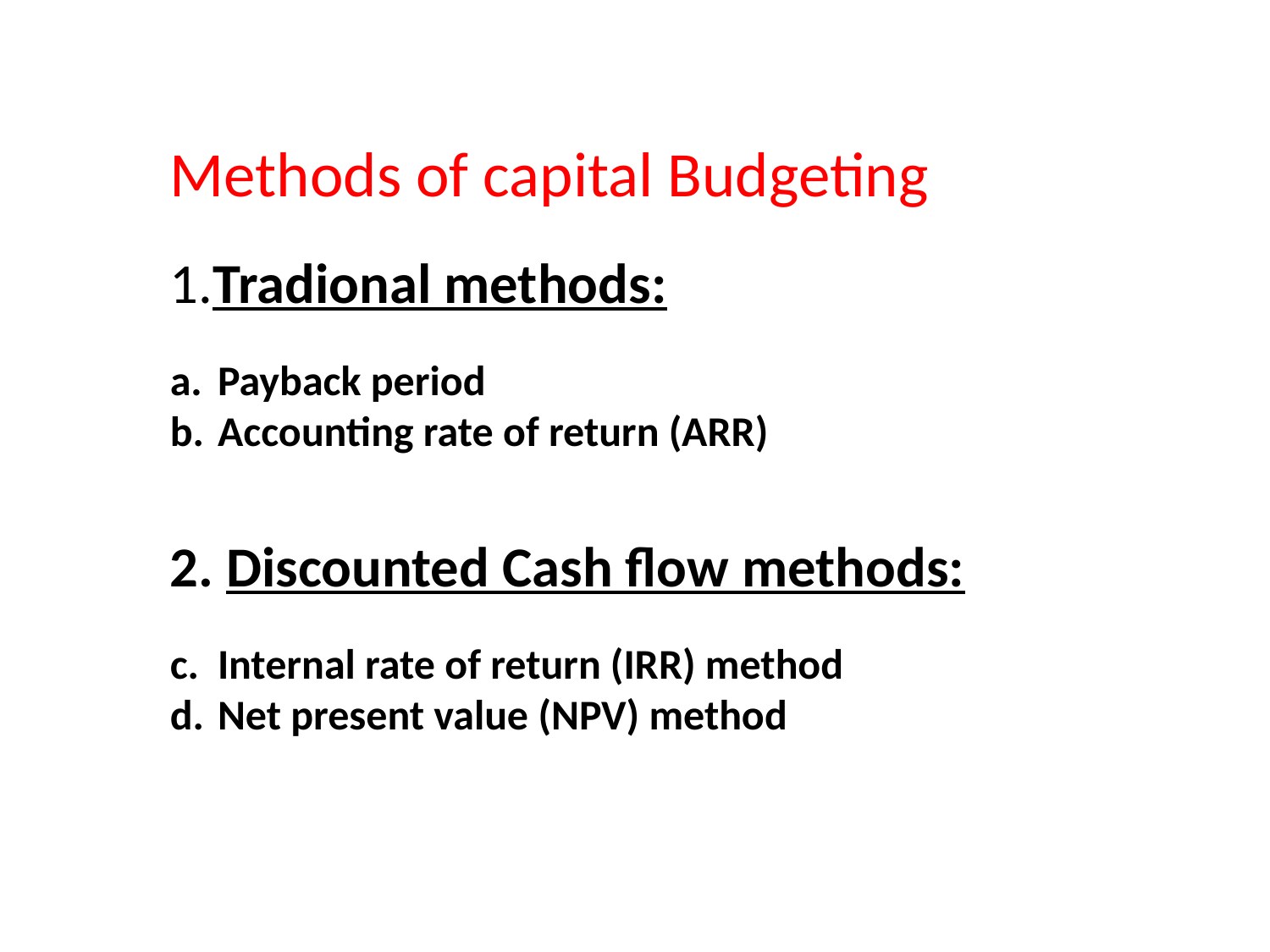

Methods of capital Budgeting

1.Tradional methods:

Payback period
Accounting rate of return (ARR)

2. Discounted Cash flow methods:

Internal rate of return (IRR) method
Net present value (NPV) method